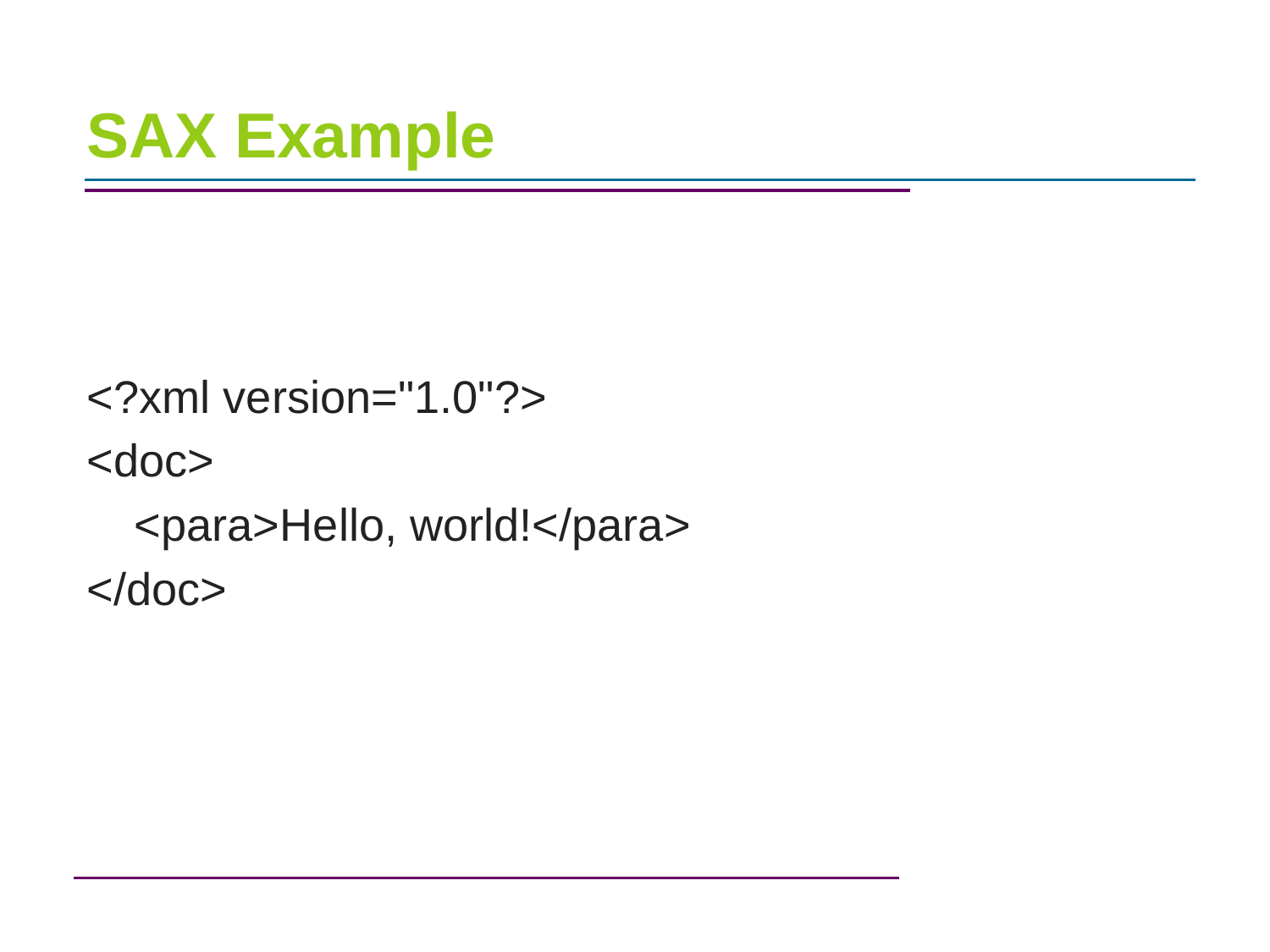

# SAX Example

<?xml version="1.0"?>
<doc>
	<para>Hello, world!</para>
</doc>